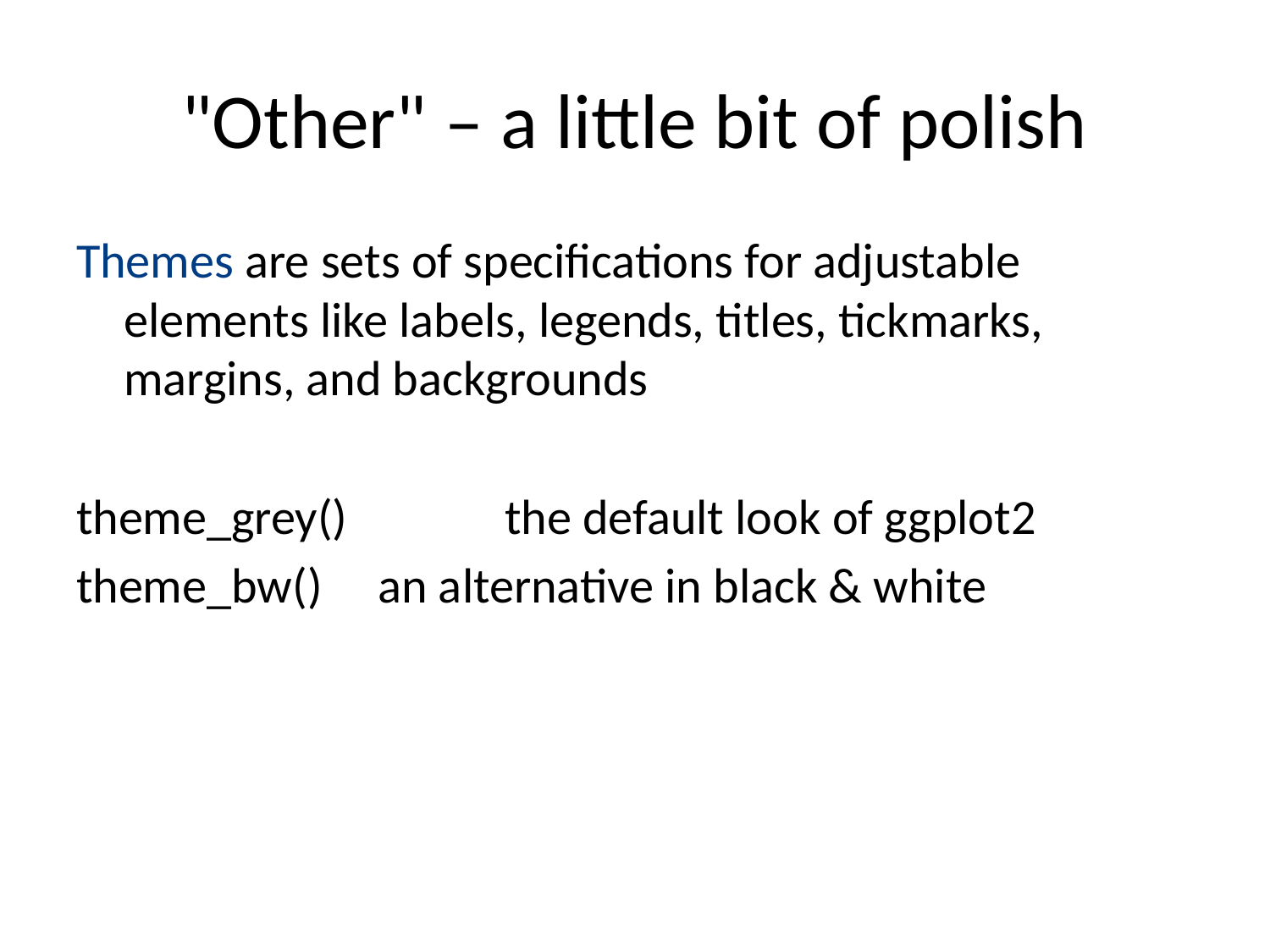

# "Other" – a little bit of polish
Themes are sets of specifications for adjustable elements like labels, legends, titles, tickmarks, margins, and backgrounds

theme_grey()   	the default look of ggplot2
theme_bw() 	an alternative in black & white